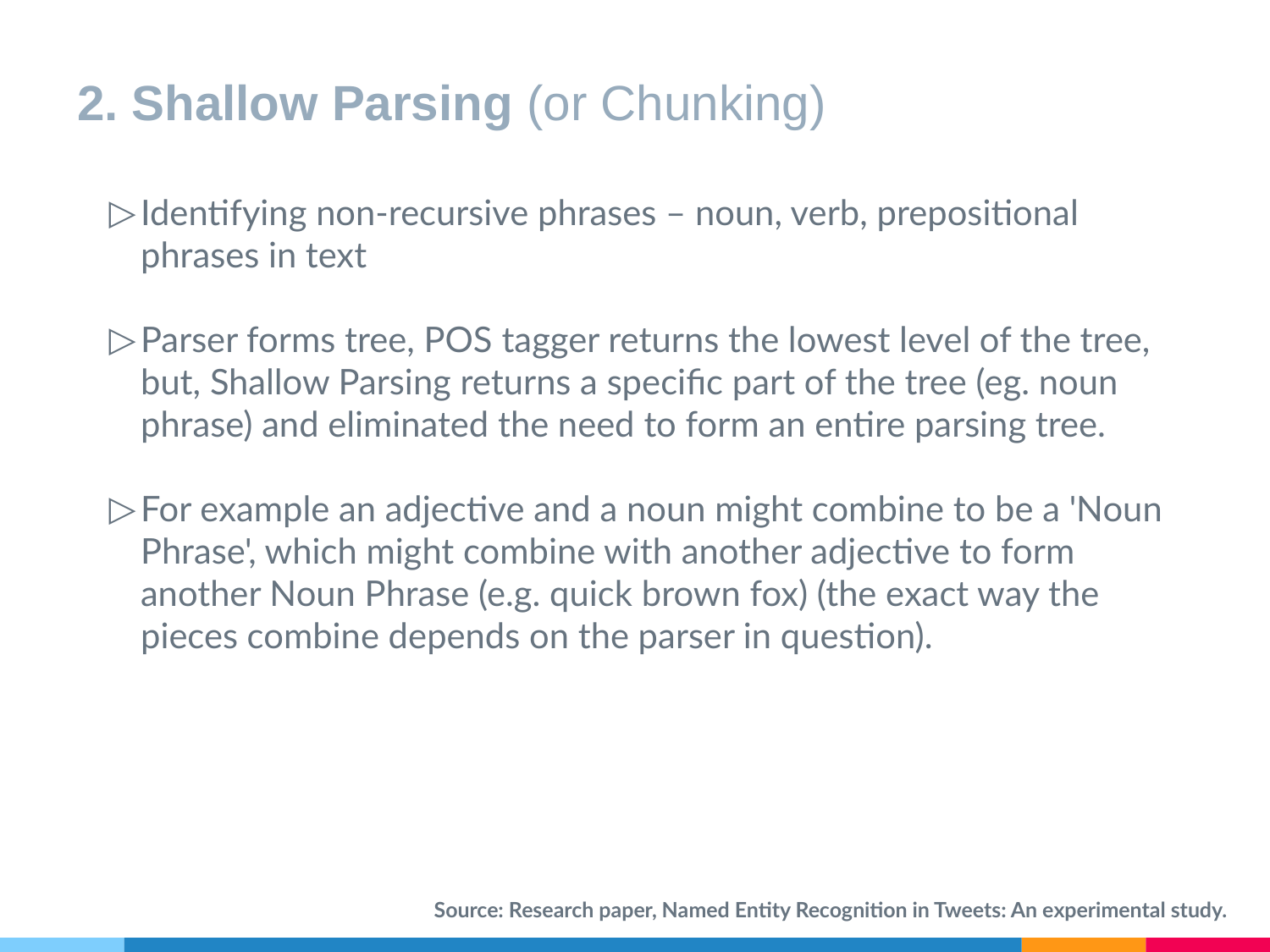

# 2. Shallow Parsing (or Chunking)
Identifying non-recursive phrases – noun, verb, prepositional phrases in text

Parser forms tree, POS tagger returns the lowest level of the tree, but, Shallow Parsing returns a specific part of the tree (eg. noun phrase) and eliminated the need to form an entire parsing tree.

For example an adjective and a noun might combine to be a 'Noun Phrase', which might combine with another adjective to form another Noun Phrase (e.g. quick brown fox) (the exact way the pieces combine depends on the parser in question).

Source: Research paper, Named Entity Recognition in Tweets: An experimental study.